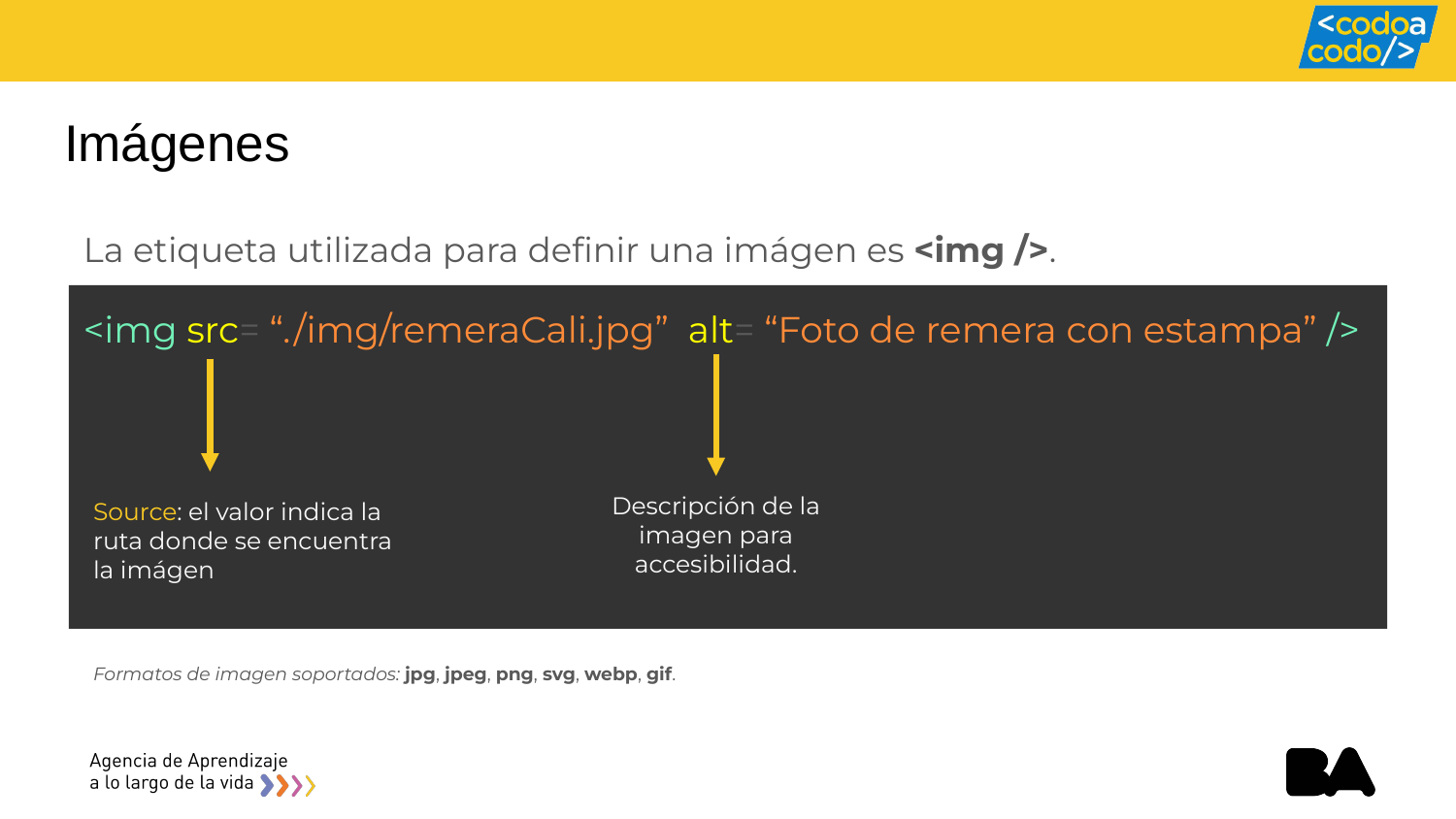

# Imágenes
La etiqueta utilizada para definir una imágen es <img />.
<img src= “./img/remeraCali.jpg”  alt= “Foto de remera con estampa” />
Descripción de la imagen para accesibilidad.
Source: el valor indica la ruta donde se encuentra la imágen
Formatos de imagen soportados: jpg, jpeg, png, svg, webp, gif.